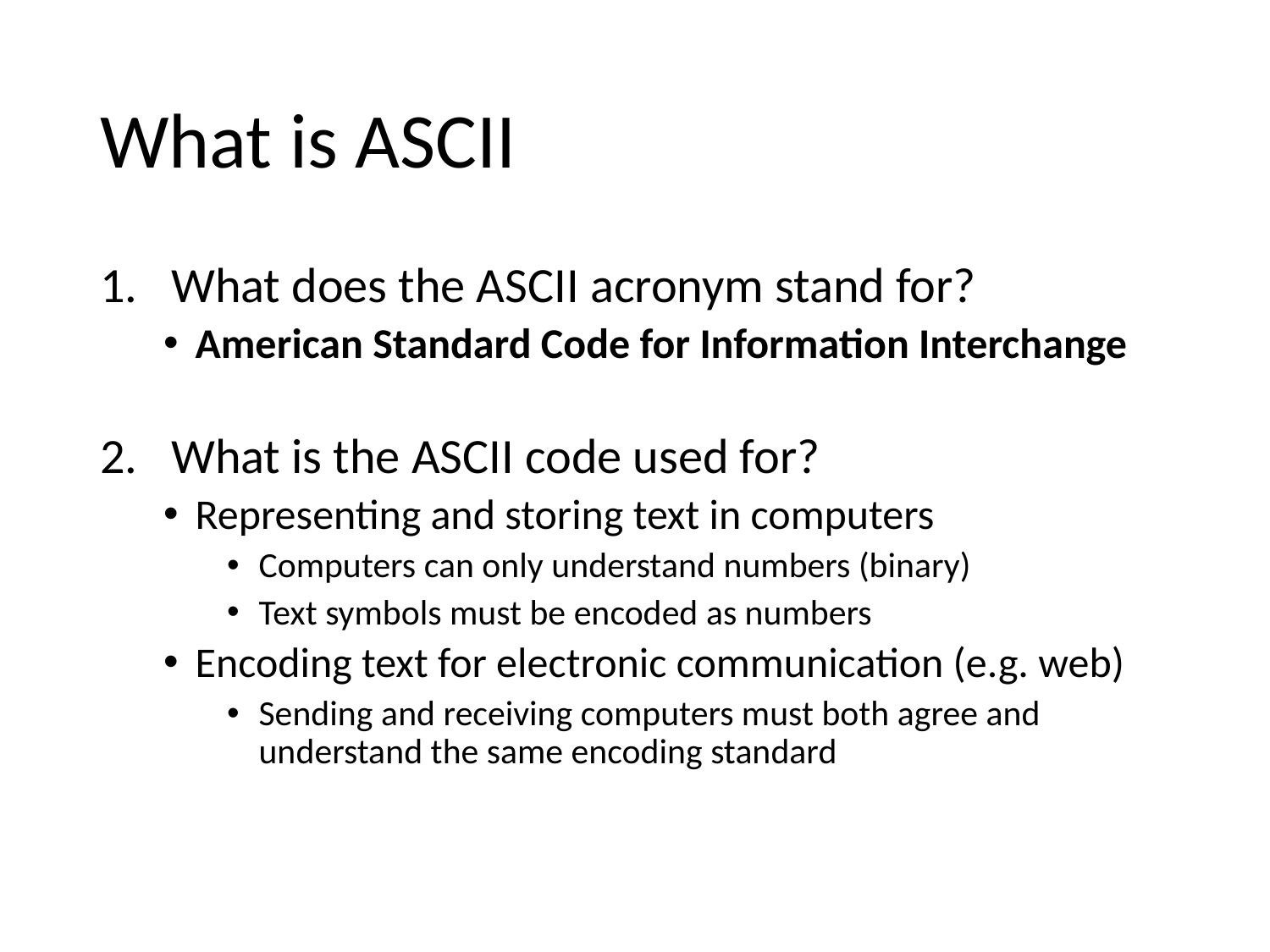

# What is ASCII
What does the ASCII acronym stand for?
American Standard Code for Information Interchange
What is the ASCII code used for?
Representing and storing text in computers
Computers can only understand numbers (binary)
Text symbols must be encoded as numbers
Encoding text for electronic communication (e.g. web)
Sending and receiving computers must both agree and understand the same encoding standard